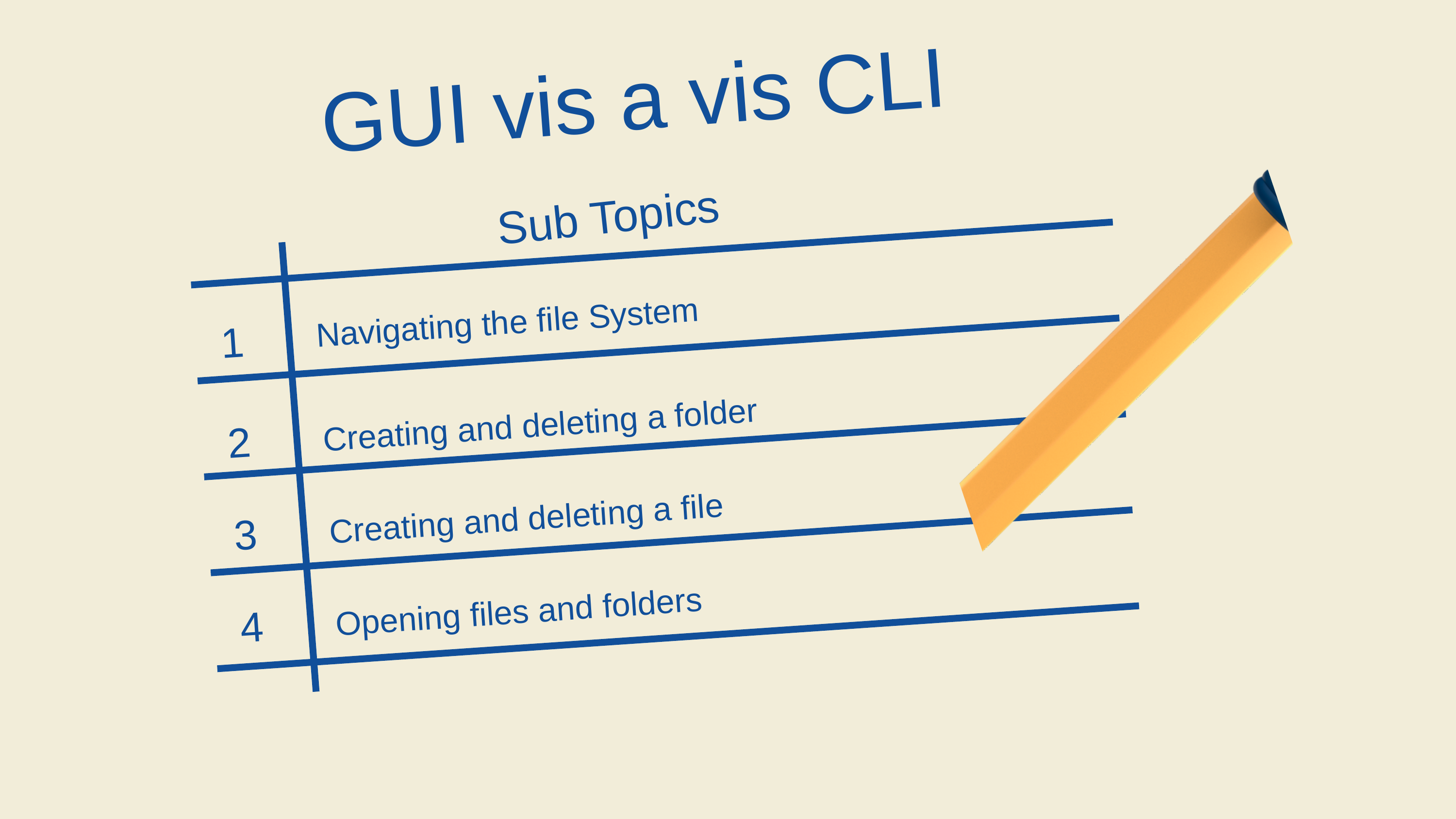

GUI vis a vis CLI

Sub Topics

Navigating the file System
1

Creating and deleting a folder
2

Creating and deleting a file
3

Opening files and folders
4